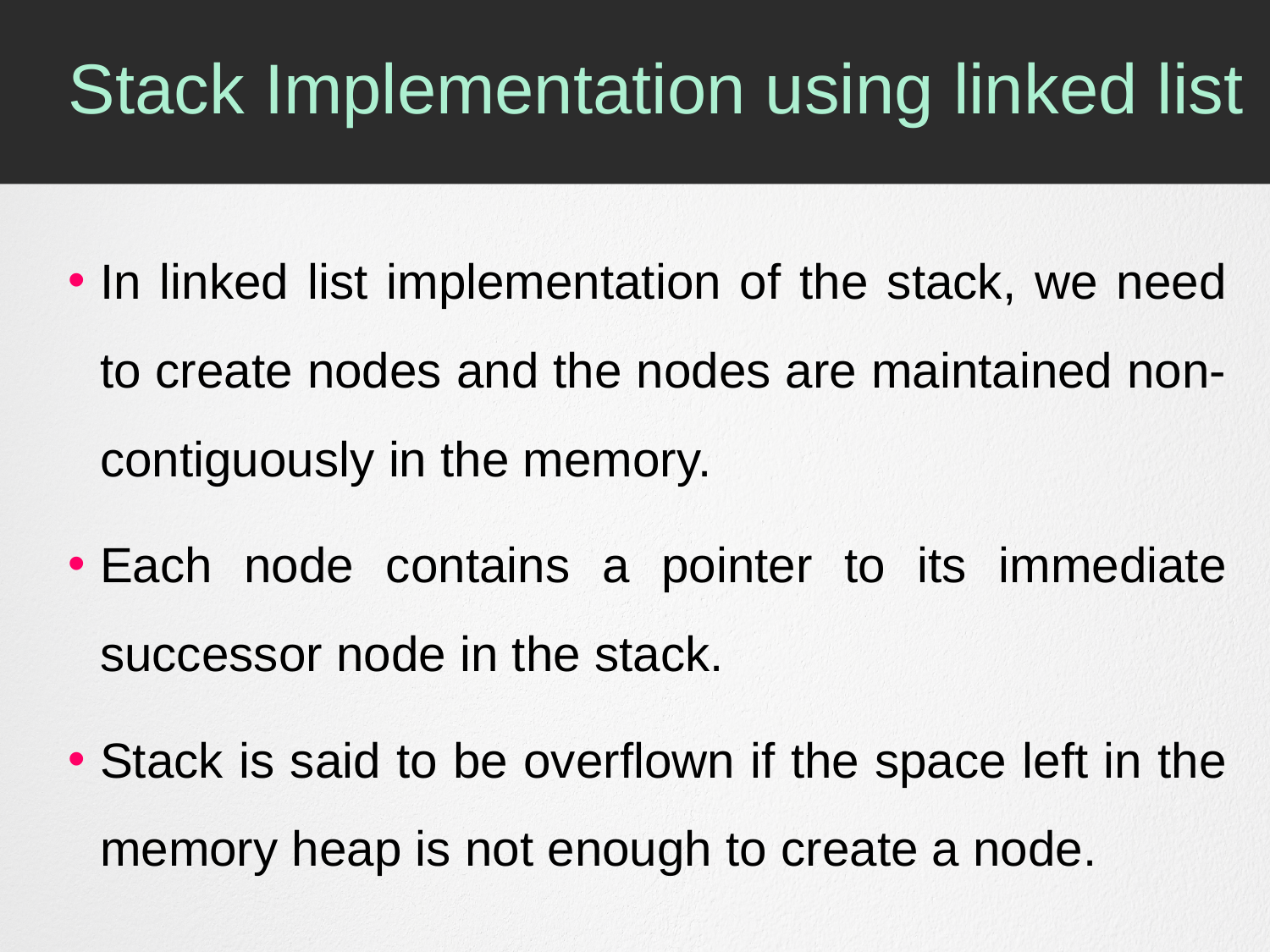

# Stack Implementation using linked list
In linked list implementation of the stack, we need to create nodes and the nodes are maintained non-contiguously in the memory.
Each node contains a pointer to its immediate successor node in the stack.
Stack is said to be overflown if the space left in the memory heap is not enough to create a node.